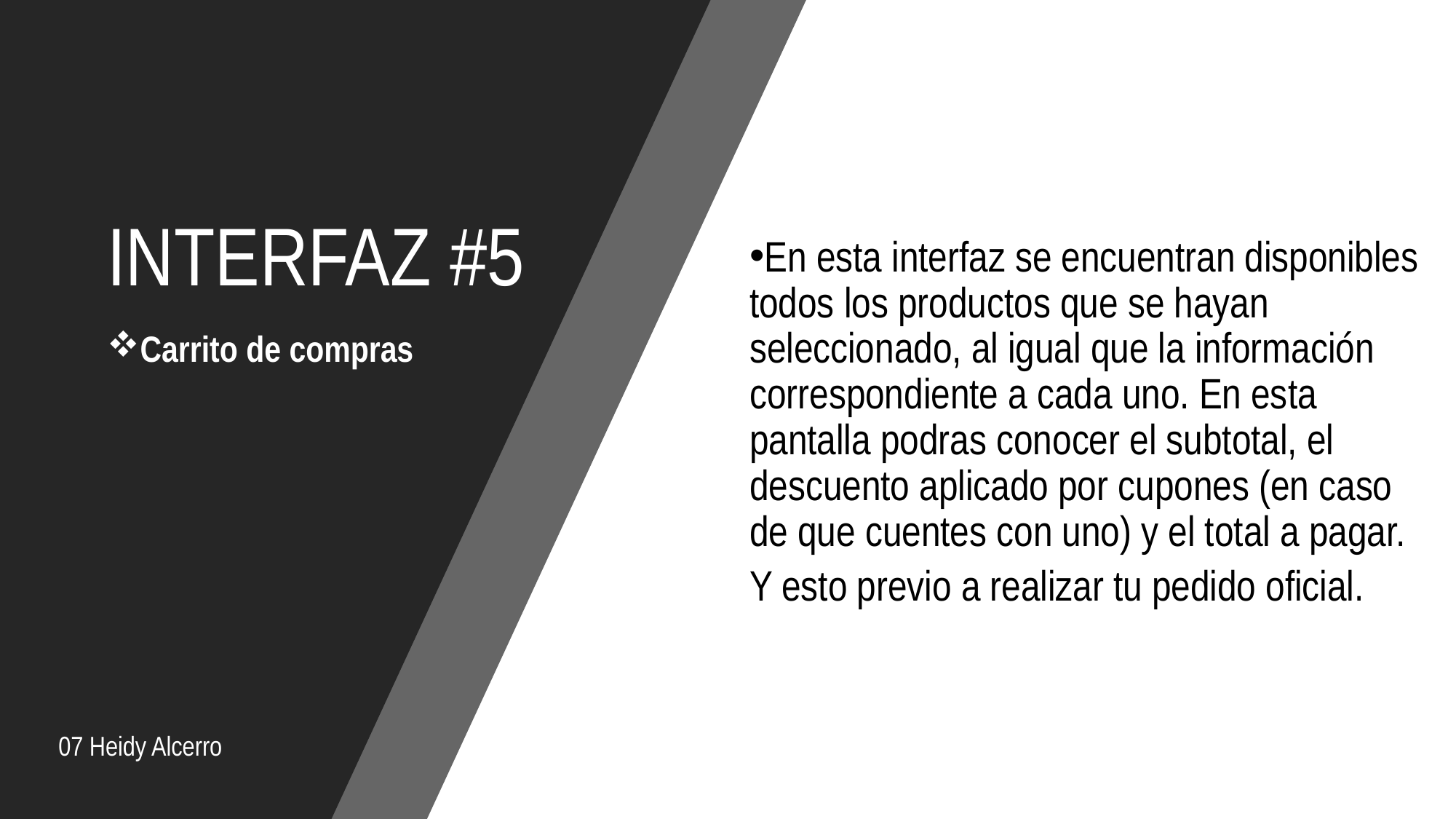

# INTERFAZ #5
En esta interfaz se encuentran disponibles todos los productos que se hayan seleccionado, al igual que la información correspondiente a cada uno. En esta pantalla podras conocer el subtotal, el descuento aplicado por cupones (en caso de que cuentes con uno) y el total a pagar.
Y esto previo a realizar tu pedido oficial.
Carrito de compras
07 Heidy Alcerro